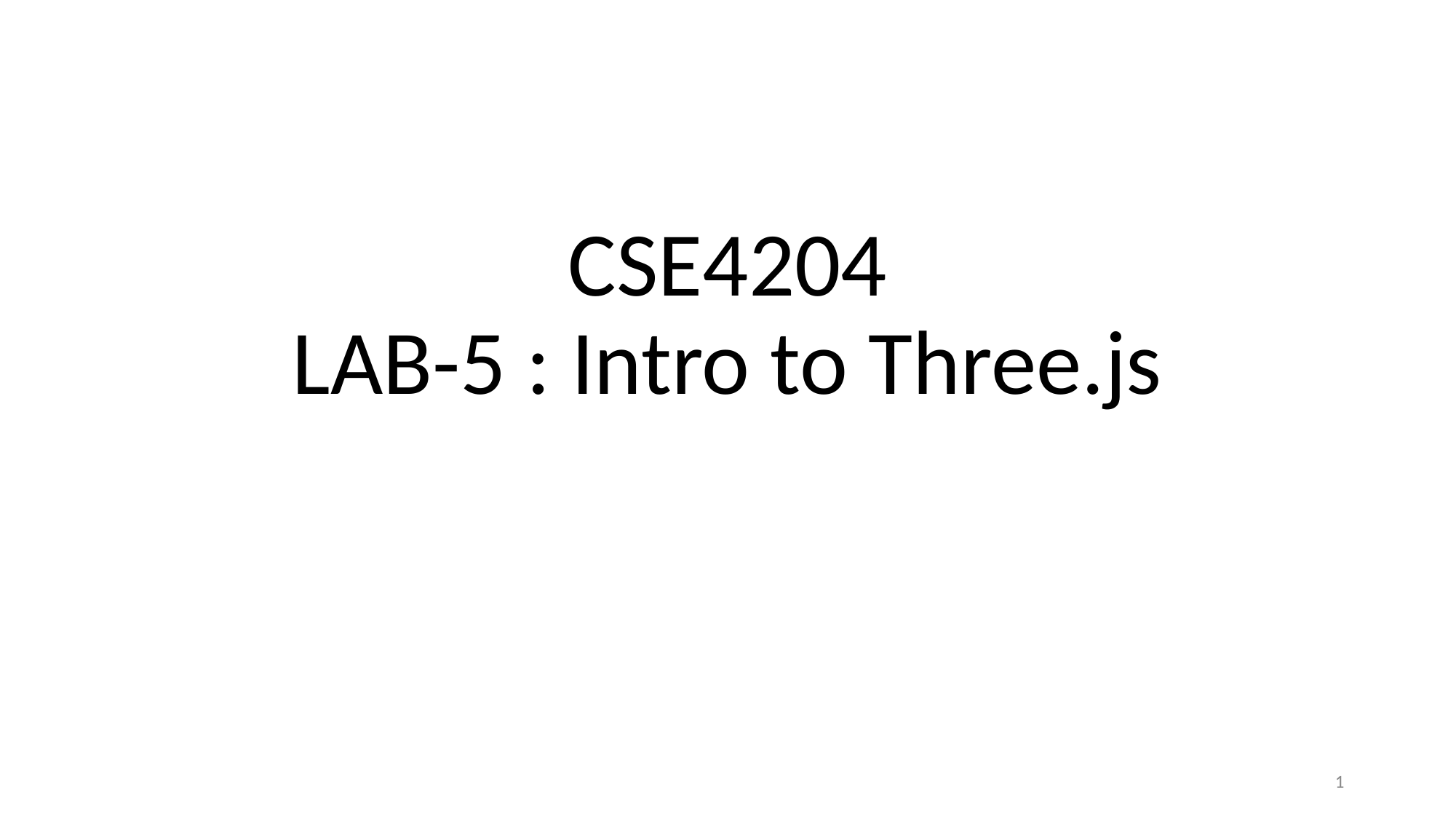

# CSE4204 LAB-5 : Intro to Three.js
1